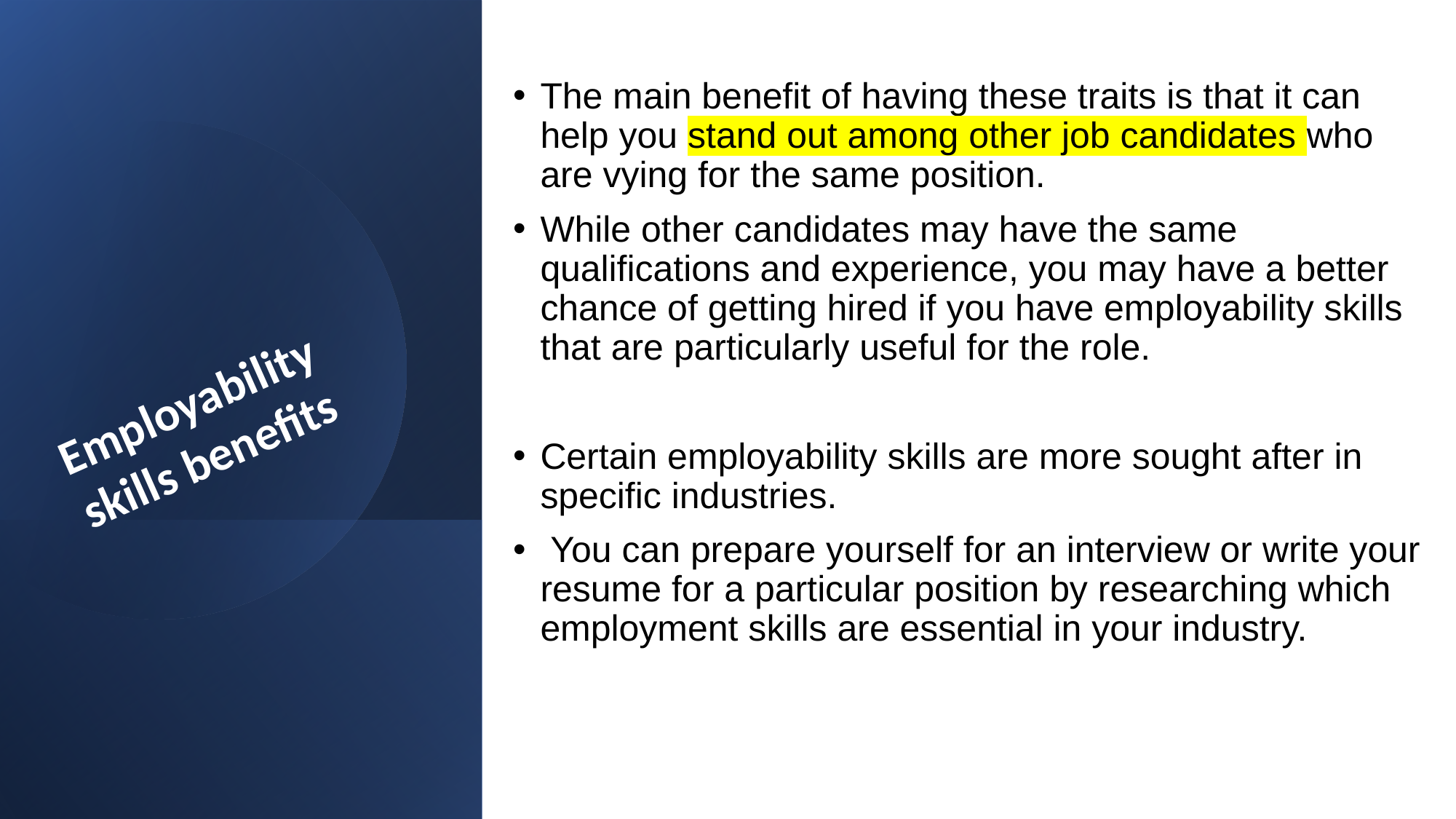

The main benefit of having these traits is that it can help you stand out among other job candidates who are vying for the same position.
While other candidates may have the same qualifications and experience, you may have a better chance of getting hired if you have employability skills that are particularly useful for the role.

Certain employability skills are more sought after in specific industries.
 You can prepare yourself for an interview or write your resume for a particular position by researching which employment skills are essential in your industry.

Employability skills benefits

Created by Tayo Alebiosu